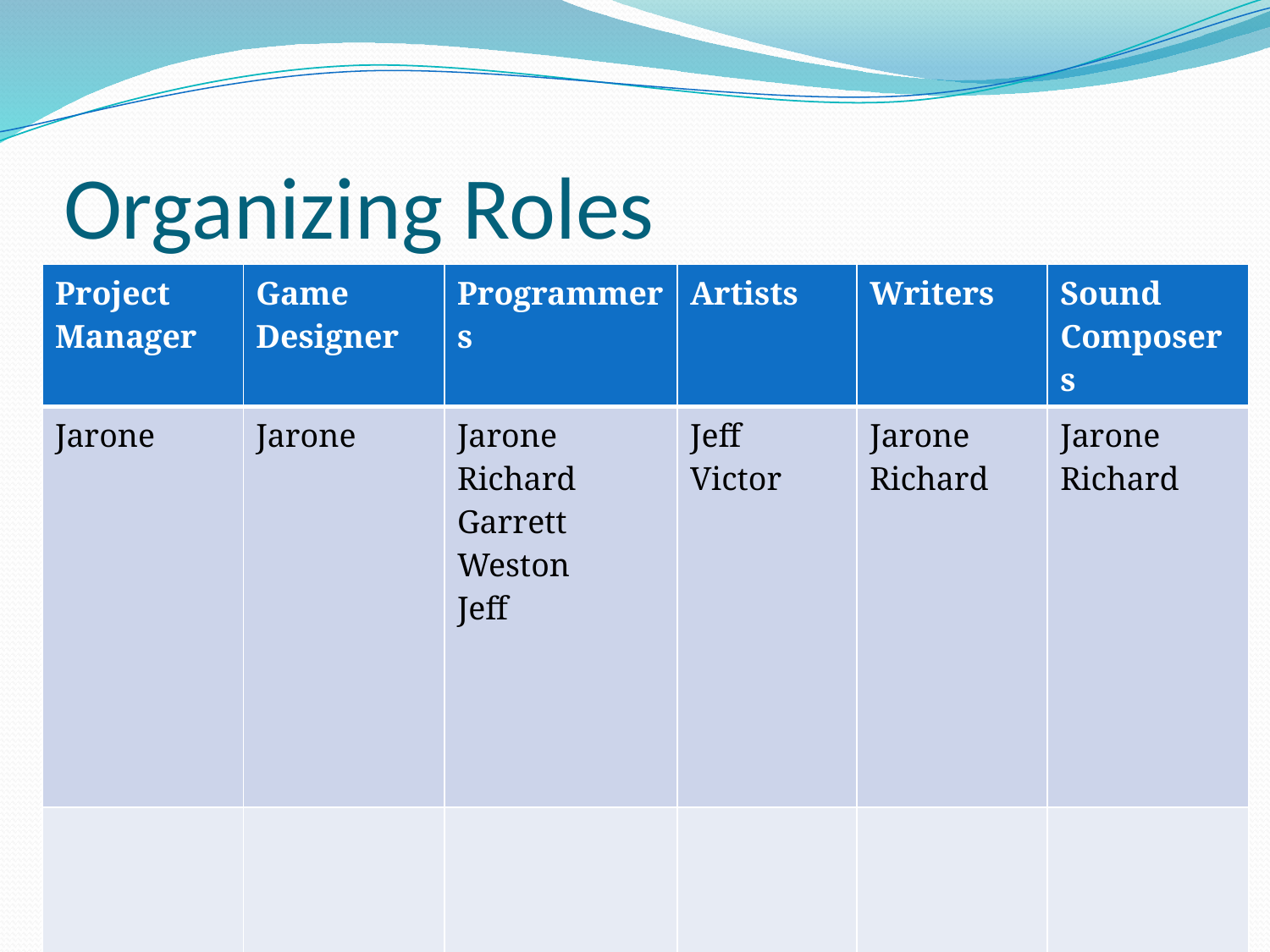

# Organizing Roles
| Project Manager | Game Designer | Programmers | Artists | Writers | Sound Composers |
| --- | --- | --- | --- | --- | --- |
| Jarone | Jarone | Jarone Richard Garrett Weston Jeff | Jeff Victor | Jarone Richard | Jarone Richard |
|  |  |  |  |  |  |